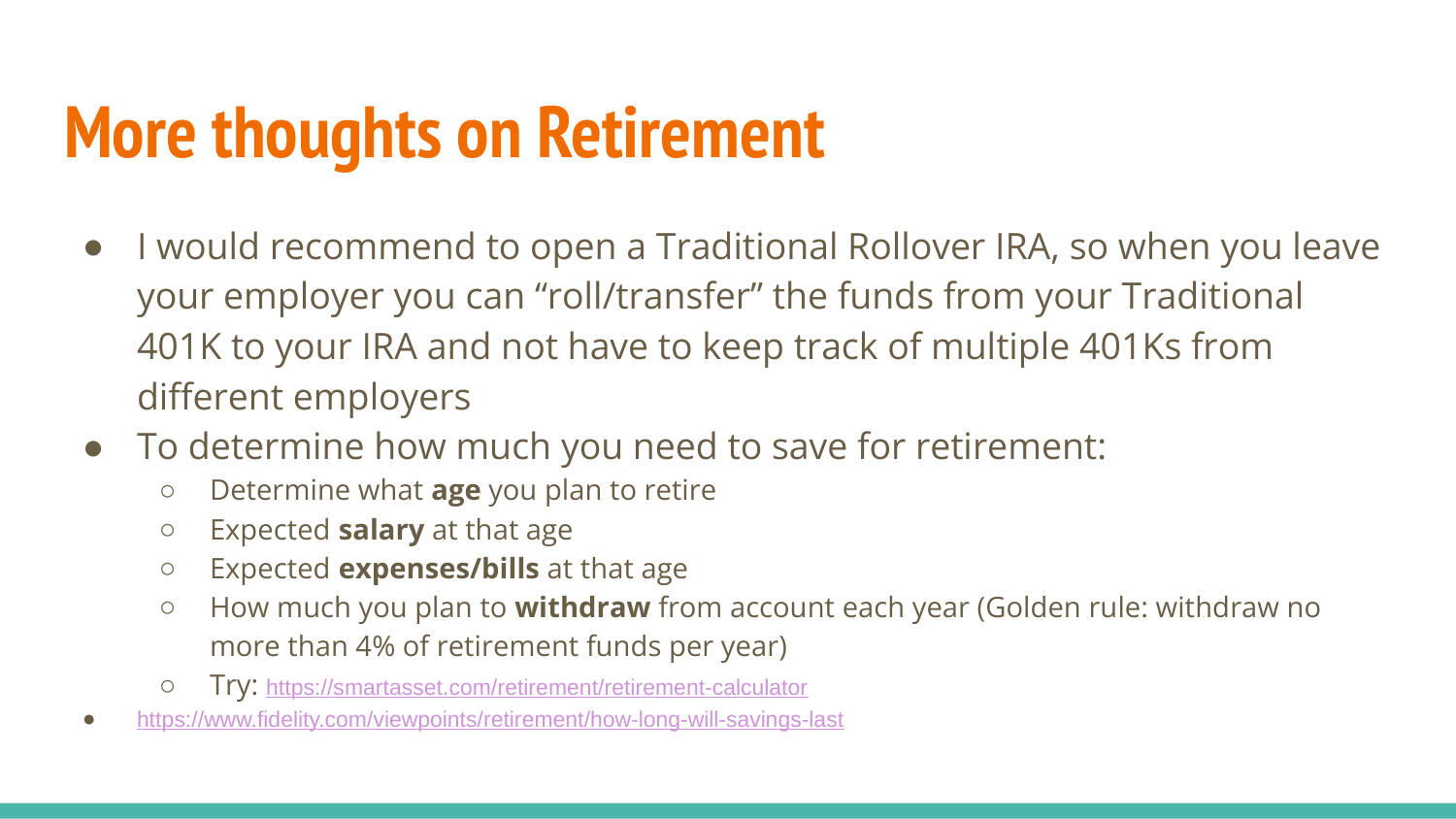

# More thoughts on Retirement
I would recommend to open a Traditional Rollover IRA, so when you leave your employer you can “roll/transfer” the funds from your Traditional 401K to your IRA and not have to keep track of multiple 401Ks from different employers
To determine how much you need to save for retirement:
Determine what age you plan to retire
Expected salary at that age
Expected expenses/bills at that age
How much you plan to withdraw from account each year (Golden rule: withdraw no more than 4% of retirement funds per year)
Try: https://smartasset.com/retirement/retirement-calculator
https://www.fidelity.com/viewpoints/retirement/how-long-will-savings-last